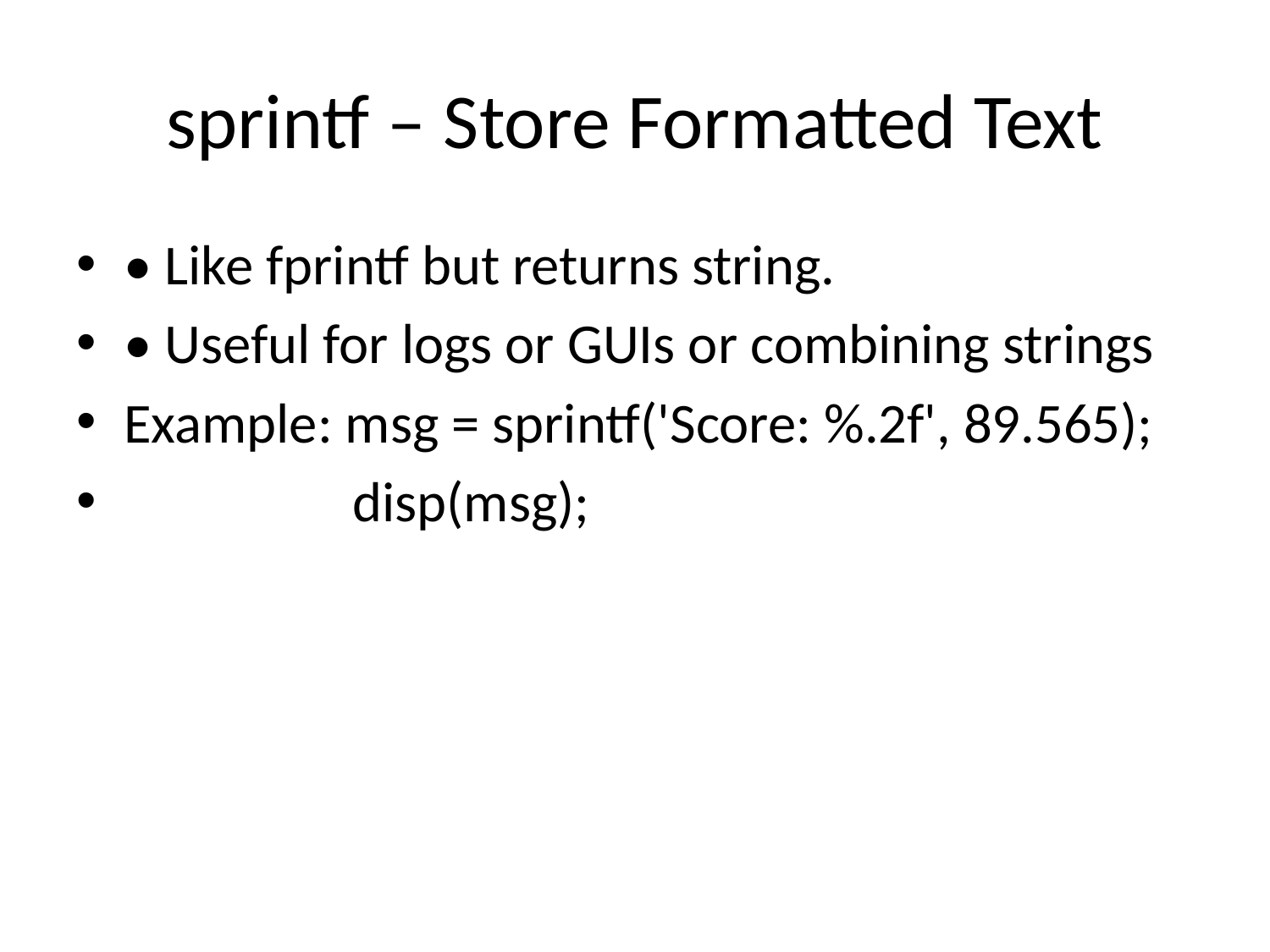

# sprintf – Store Formatted Text
• Like fprintf but returns string.
• Useful for logs or GUIs or combining strings
Example: msg = sprintf('Score: %.2f', 89.565);
                  disp(msg);